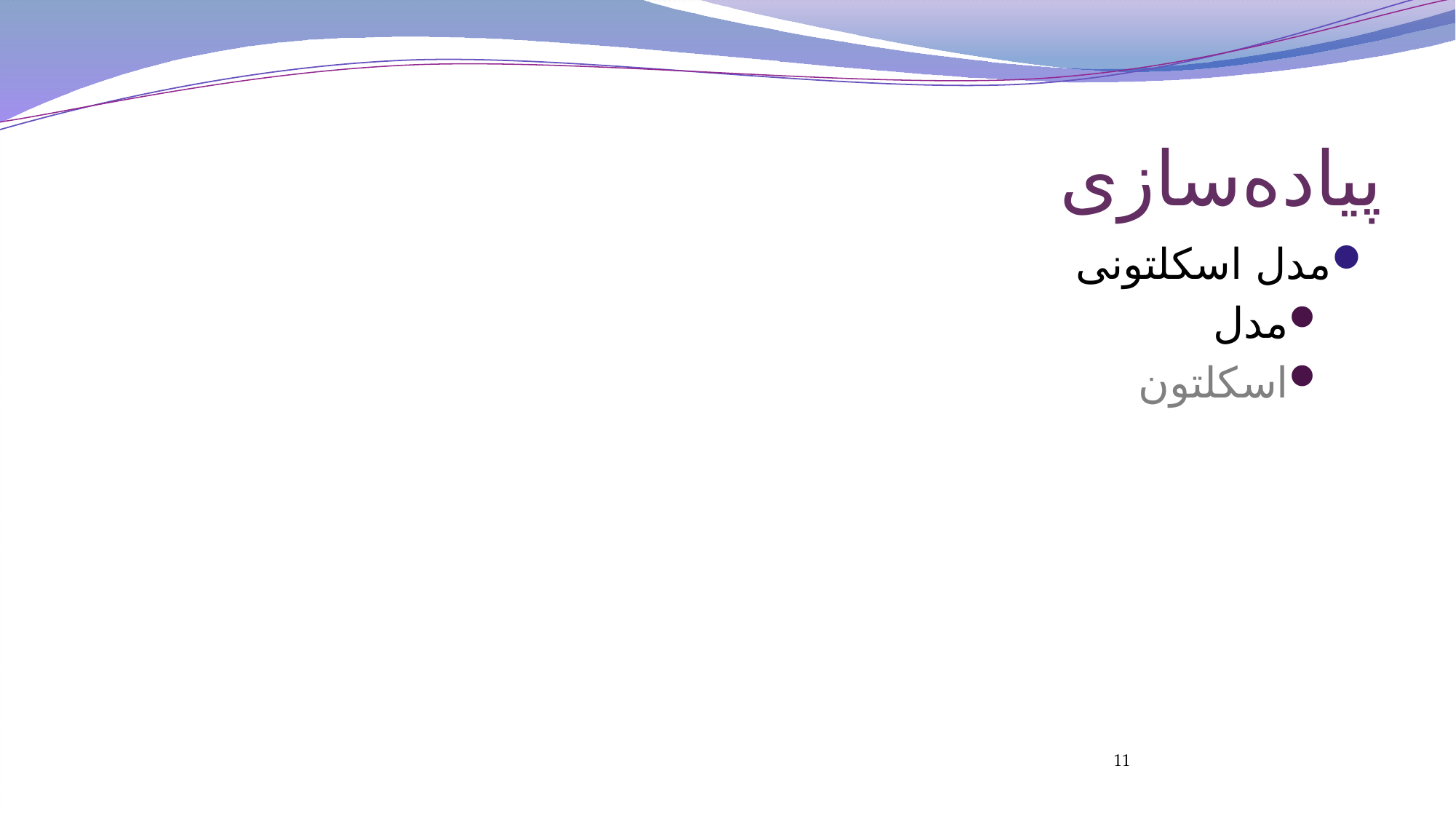

# پیاده‌سازی
مدل اسکلتونی
مدل
اسکلتون
11